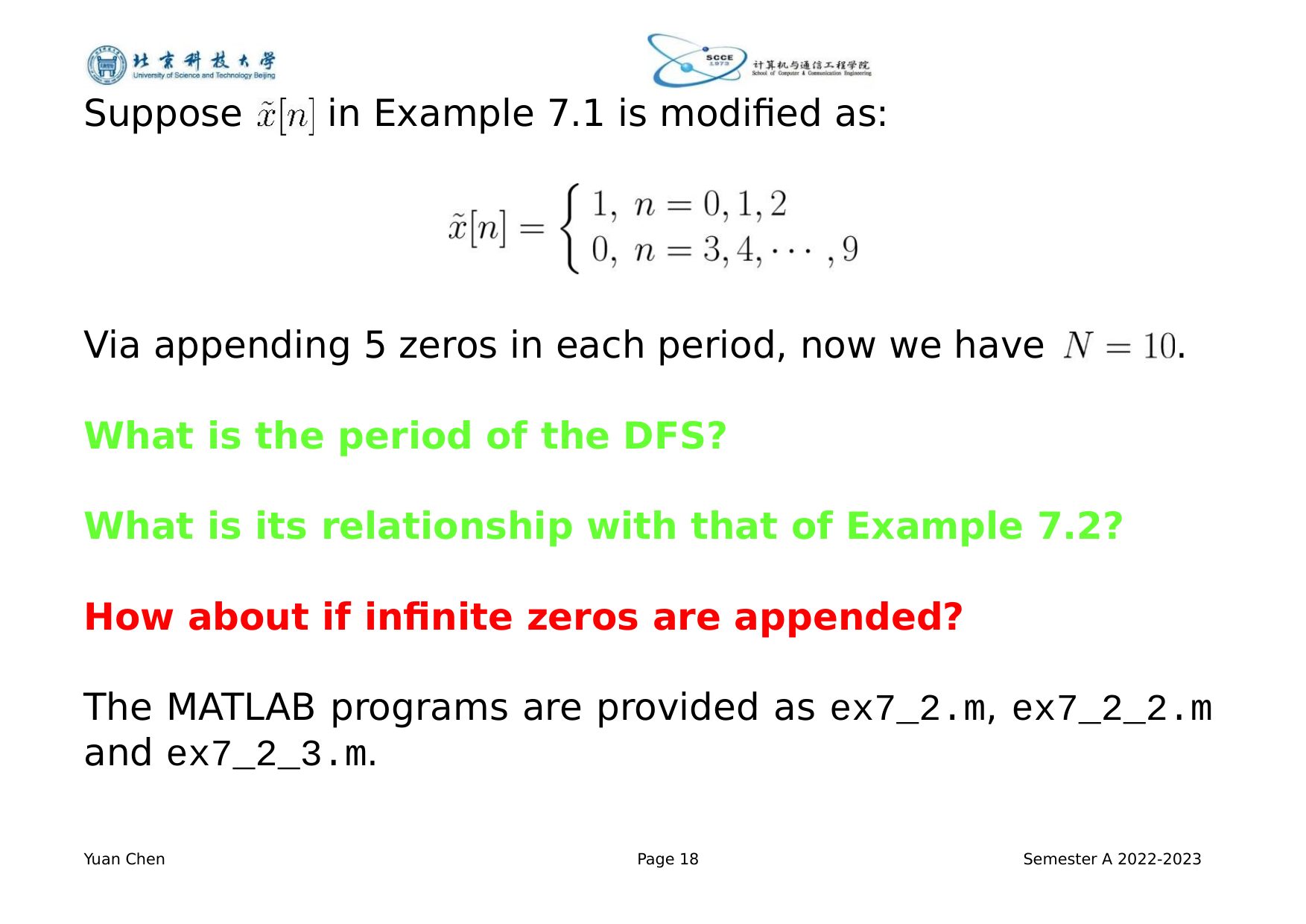

Suppose
in Example 7.1 is modified as:

Via appending 5 zeros in each period, now we have
What is the period of the DFS?
.

What is its relationship with that of Example 7.2?
How about if infinite zeros are appended?
The MATLAB programs are provided as ex7_2.m, ex7_2_2.m
and ex7_2_3.m.
Yuan Chen
Page 18
Semester A 2022-2023